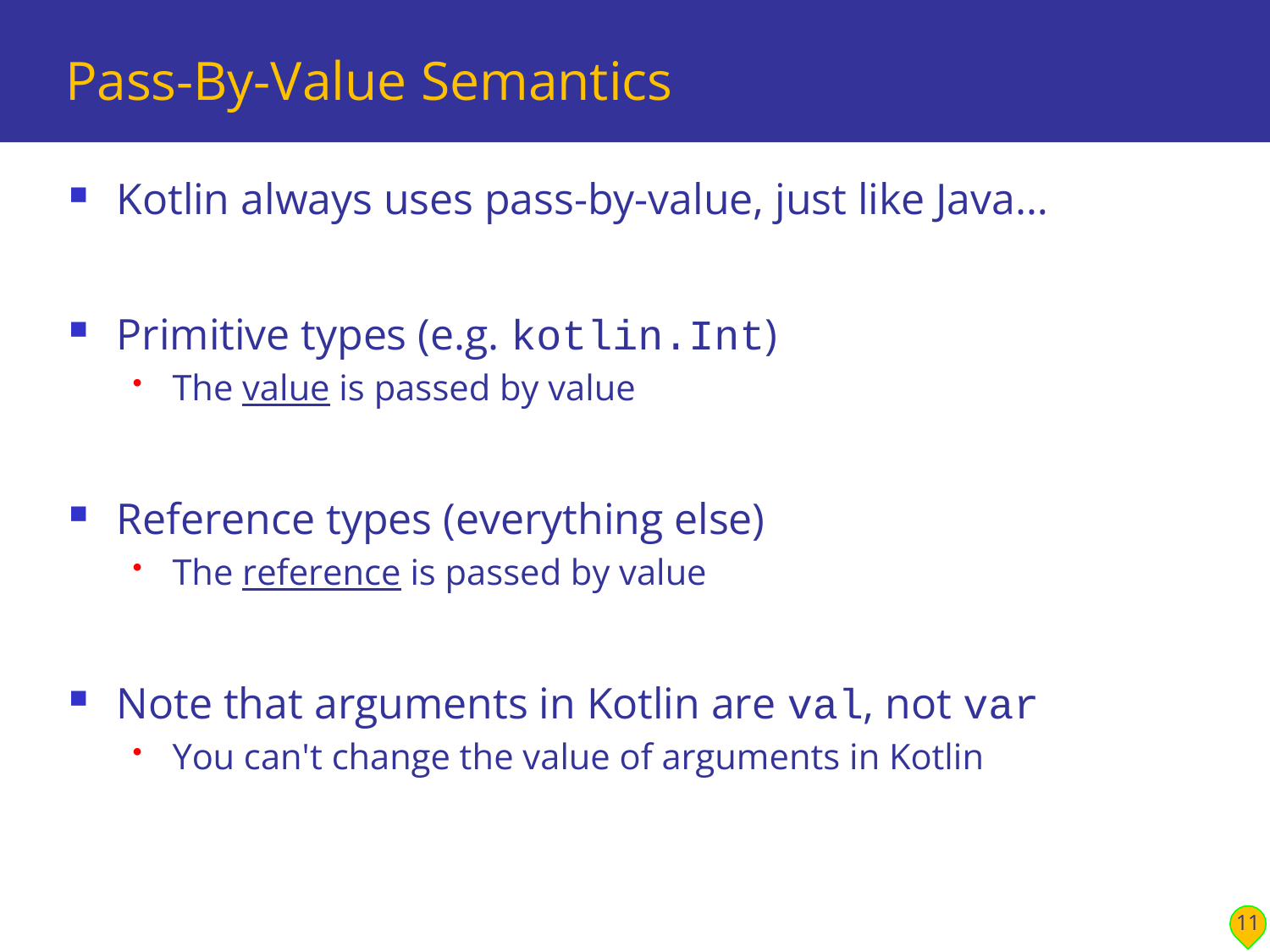

# Pass-By-Value Semantics
Kotlin always uses pass-by-value, just like Java…

Primitive types (e.g. kotlin.Int)
The value is passed by value

Reference types (everything else)
The reference is passed by value

Note that arguments in Kotlin are val, not var
You can't change the value of arguments in Kotlin

11